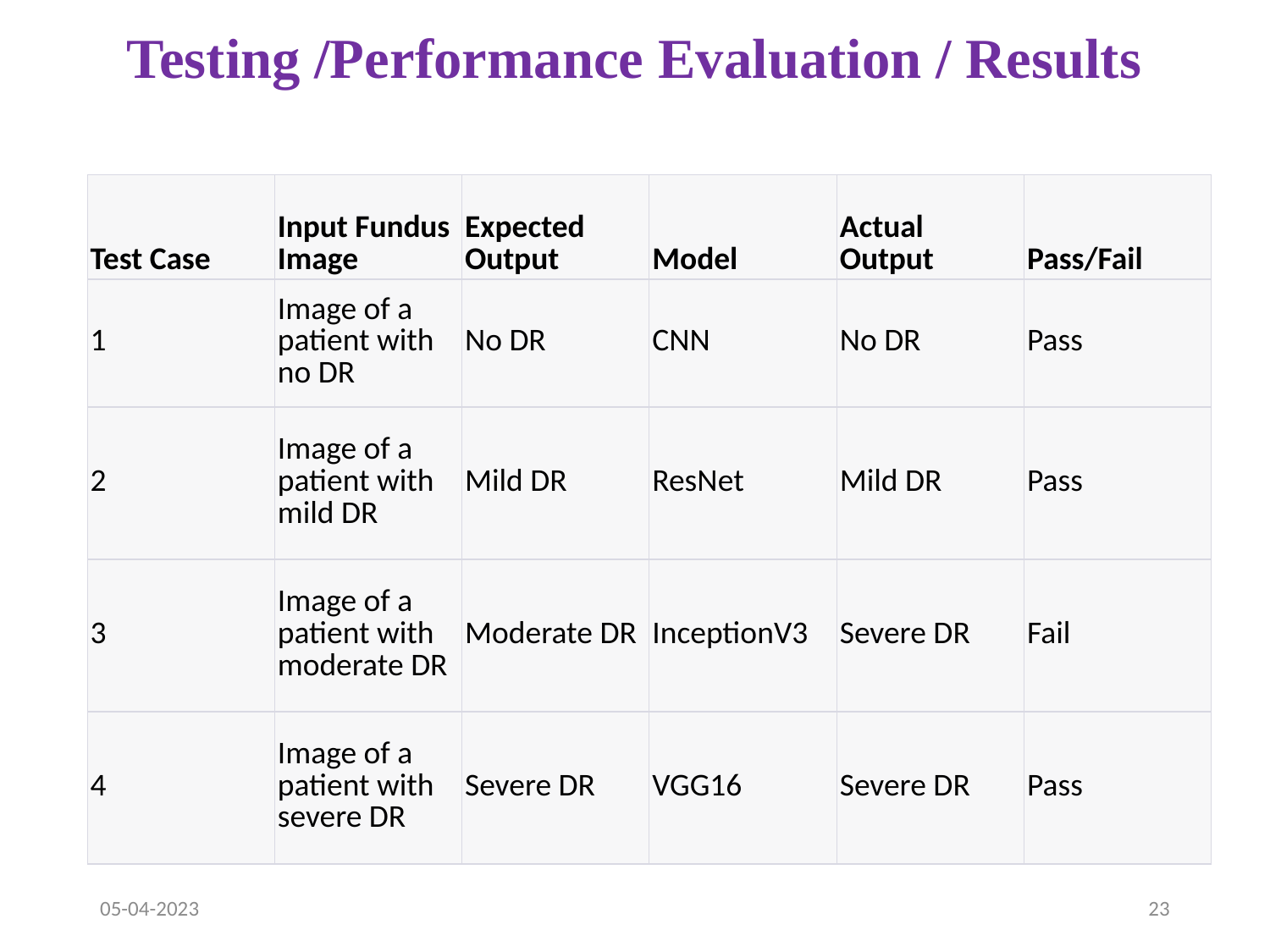

# Testing /Performance Evaluation / Results
| Test Case | Input Fundus Image | Expected Output | Model | Actual Output | Pass/Fail |
| --- | --- | --- | --- | --- | --- |
| 1 | Image of a patient with no DR | No DR | CNN | No DR | Pass |
| 2 | Image of a patient with mild DR | Mild DR | ResNet | Mild DR | Pass |
| 3 | Image of a patient with moderate DR | Moderate DR | InceptionV3 | Severe DR | Fail |
| 4 | Image of a patient with severe DR | Severe DR | VGG16 | Severe DR | Pass |
05-04-2023
23